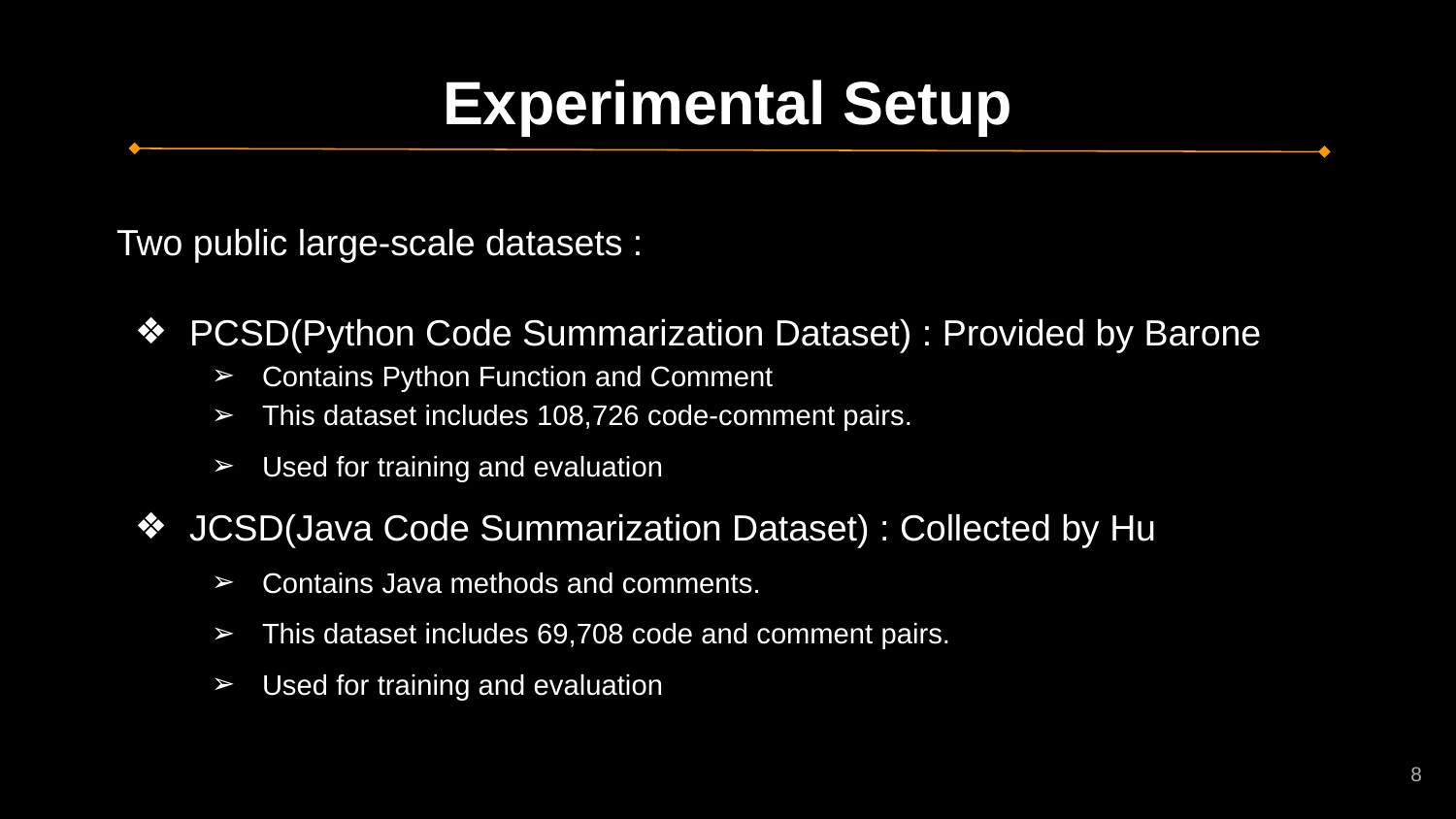

# Experimental Setup
Two public large-scale datasets :
PCSD(Python Code Summarization Dataset) : Provided by Barone
Contains Python Function and Comment
This dataset includes 108,726 code-comment pairs.
Used for training and evaluation
JCSD(Java Code Summarization Dataset) : Collected by Hu
Contains Java methods and comments.
This dataset includes 69,708 code and comment pairs.
Used for training and evaluation

8